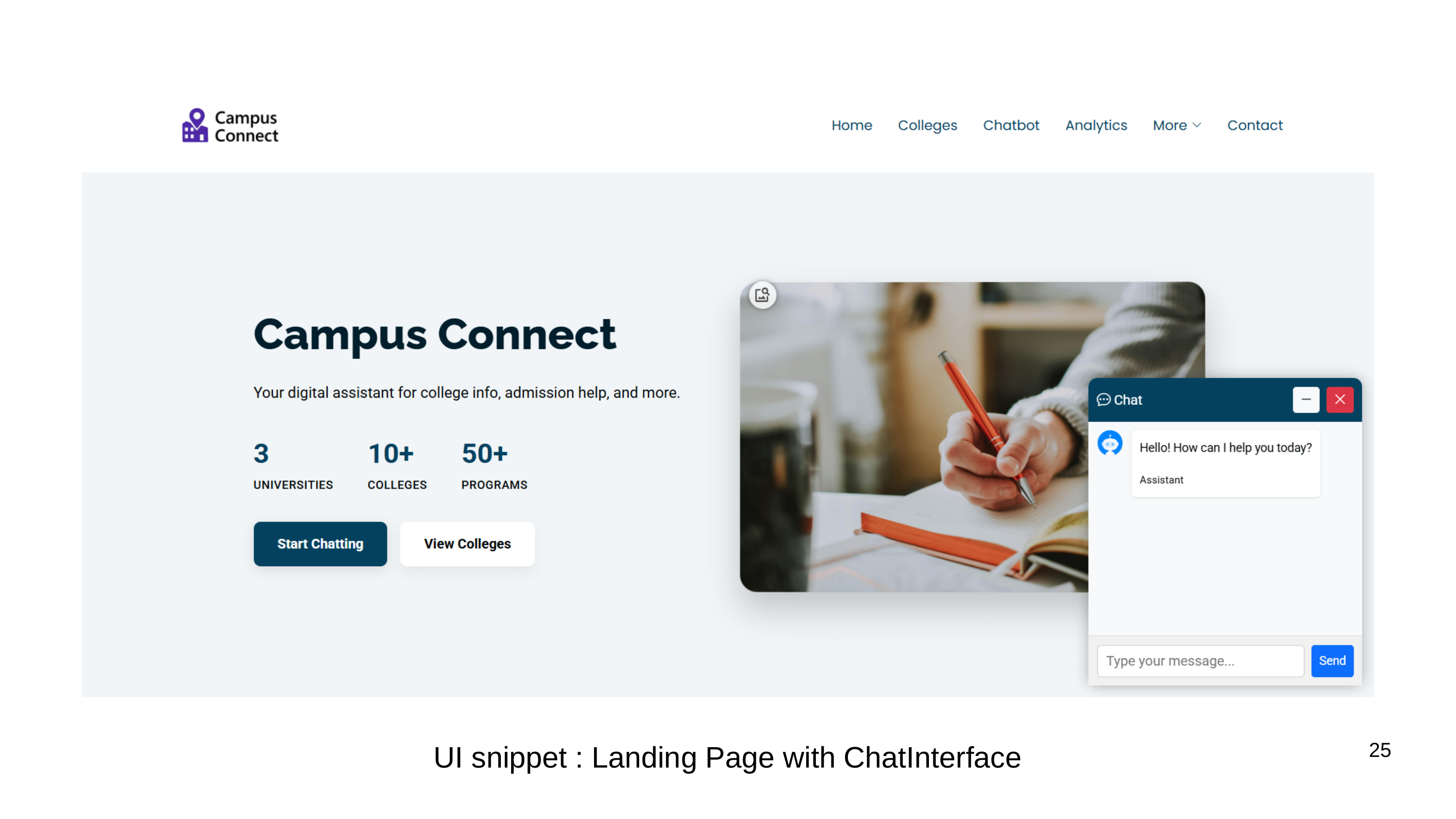

UI snippet : Landing Page with ChatInterface
25